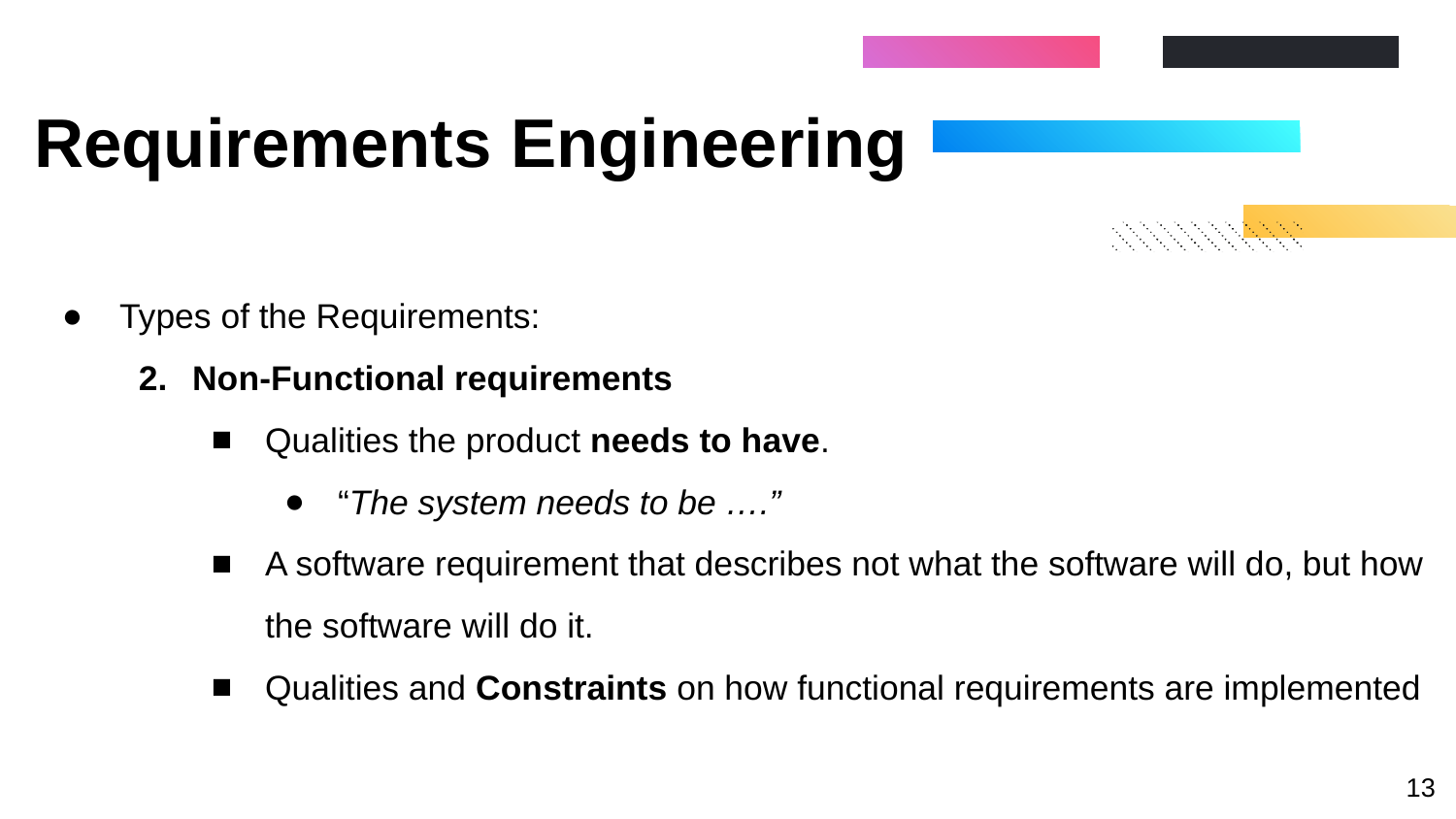

# Requirements Engineering
Types of the Requirements:
Non-Functional requirements
Qualities the product needs to have.
“The system needs to be ….”
A software requirement that describes not what the software will do, but how the software will do it.
Qualities and Constraints on how functional requirements are implemented

13